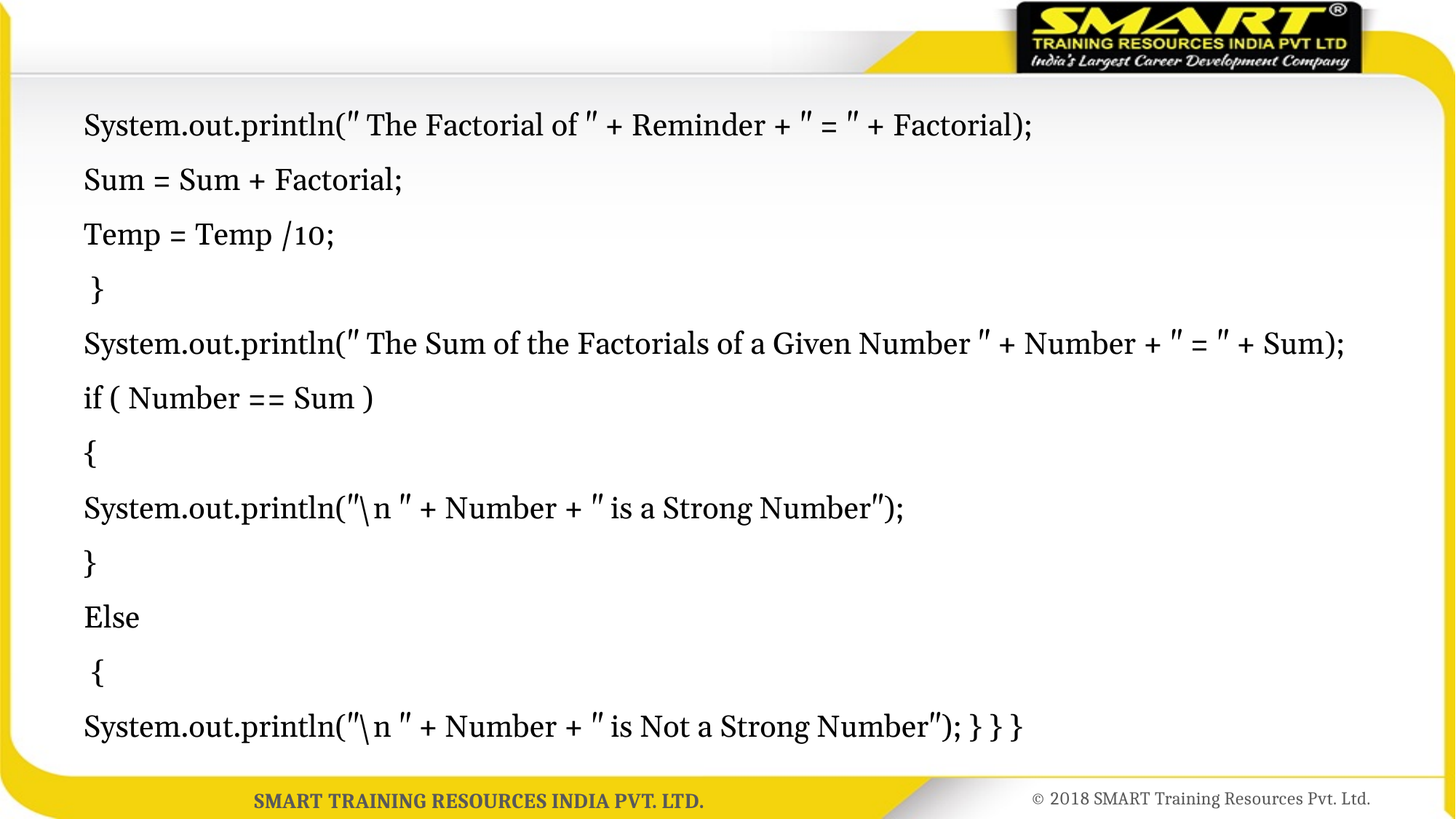

System.out.println(" The Factorial of " + Reminder + " = " + Factorial);
Sum = Sum + Factorial;
Temp = Temp /10;
 }
System.out.println(" The Sum of the Factorials of a Given Number " + Number + " = " + Sum); if ( Number == Sum )
{
System.out.println("\n " + Number + " is a Strong Number");
}
Else
 {
System.out.println("\n " + Number + " is Not a Strong Number"); } } }